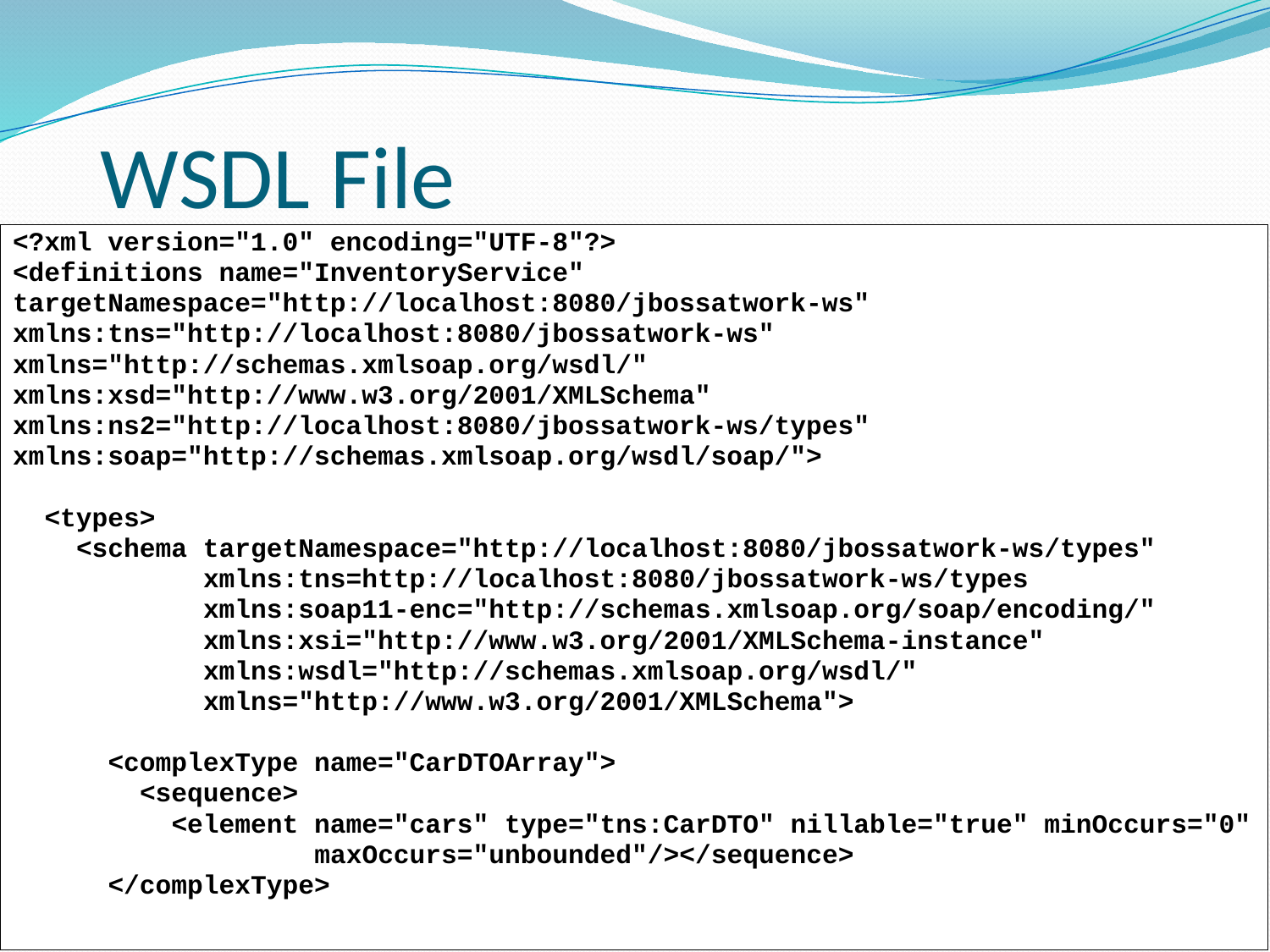

# WSDL File
<?xml version="1.0" encoding="UTF-8"?>
<definitions name="InventoryService"
targetNamespace="http://localhost:8080/jbossatwork-ws"
xmlns:tns="http://localhost:8080/jbossatwork-ws"
xmlns="http://schemas.xmlsoap.org/wsdl/"
xmlns:xsd="http://www.w3.org/2001/XMLSchema"
xmlns:ns2="http://localhost:8080/jbossatwork-ws/types"
xmlns:soap="http://schemas.xmlsoap.org/wsdl/soap/">

  <types>
    <schema targetNamespace="http://localhost:8080/jbossatwork-ws/types"
            xmlns:tns=http://localhost:8080/jbossatwork-ws/types
            xmlns:soap11-enc="http://schemas.xmlsoap.org/soap/encoding/"
            xmlns:xsi="http://www.w3.org/2001/XMLSchema-instance"
            xmlns:wsdl="http://schemas.xmlsoap.org/wsdl/"
            xmlns="http://www.w3.org/2001/XMLSchema">

      <complexType name="CarDTOArray">
        <sequence>
          <element name="cars" type="tns:CarDTO" nillable="true" minOccurs="0"
                   maxOccurs="unbounded"/></sequence>
      </complexType>